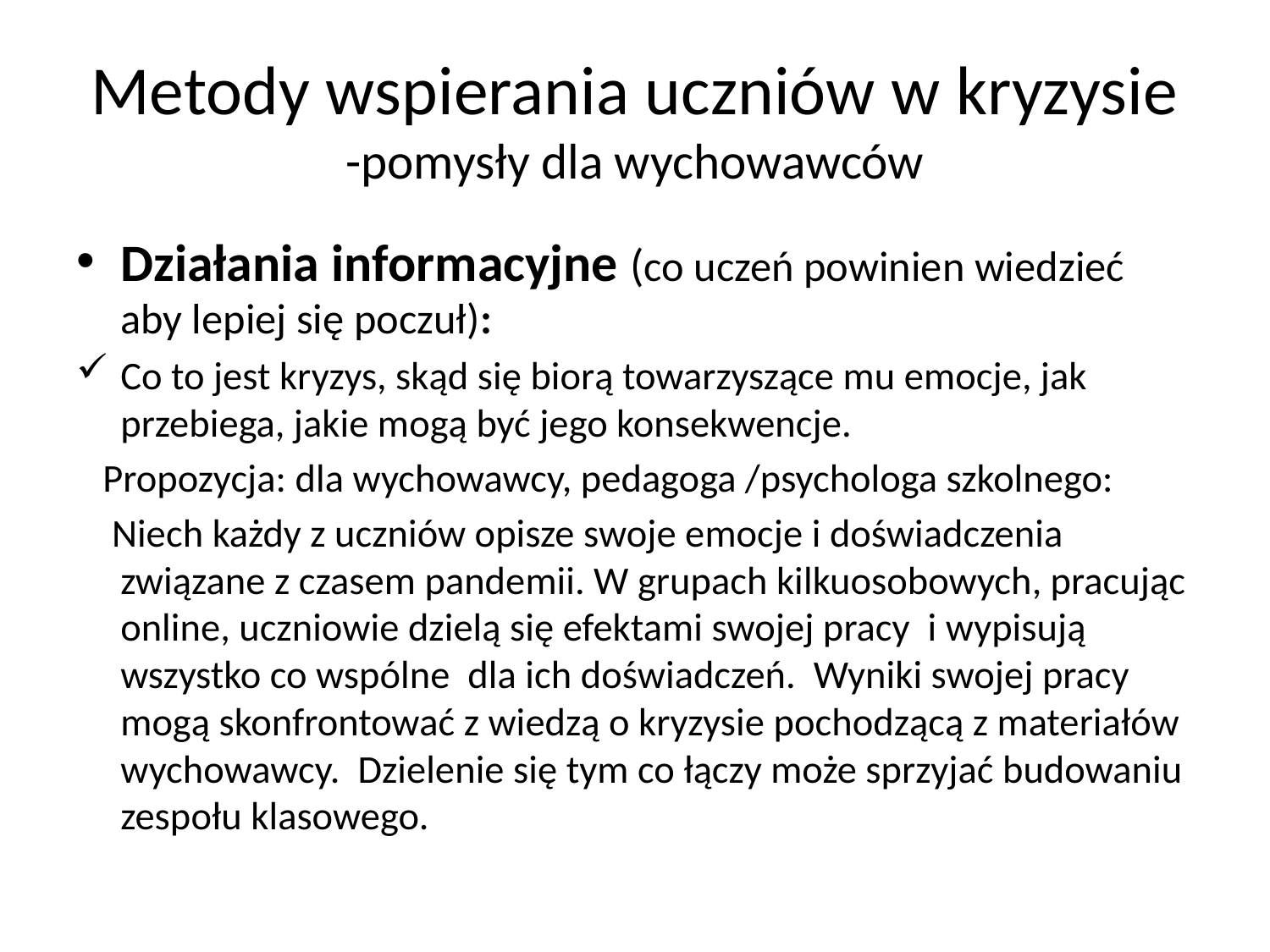

# Metody wspierania uczniów w kryzysie -pomysły dla wychowawców
Działania informacyjne (co uczeń powinien wiedzieć aby lepiej się poczuł):
Co to jest kryzys, skąd się biorą towarzyszące mu emocje, jak przebiega, jakie mogą być jego konsekwencje.
   Propozycja: dla wychowawcy, pedagoga /psychologa szkolnego:
    Niech każdy z uczniów opisze swoje emocje i doświadczenia związane z czasem pandemii. W grupach kilkuosobowych, pracując online, uczniowie dzielą się efektami swojej pracy  i wypisują wszystko co wspólne  dla ich doświadczeń.  Wyniki swojej pracy mogą skonfrontować z wiedzą o kryzysie pochodzącą z materiałów wychowawcy.  Dzielenie się tym co łączy może sprzyjać budowaniu zespołu klasowego.